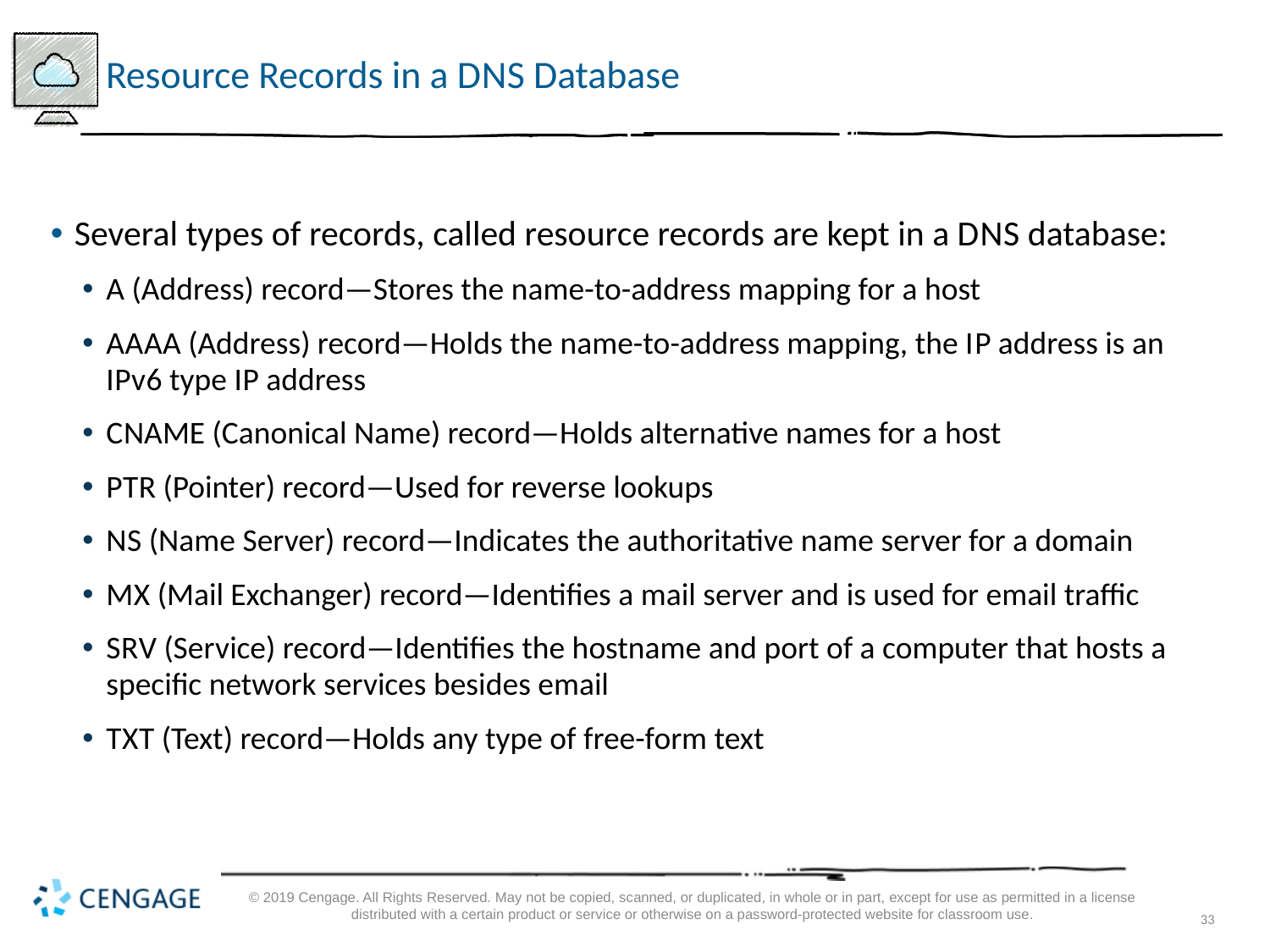

# Resource Records in a D N S Database
Several types of records, called resource records are kept in a D N S database:
A (Address) record—Stores the name-to-address mapping for a host
A A A A (Address) record—Holds the name-to-address mapping, the I P address is an I P v 6 type I P address
C NAME (Canonical Name) record—Holds alternative names for a host
P T R (Pointer) record—Used for reverse lookups
N S (Name Server) record—Indicates the authoritative name server for a domain
M X (Mail Exchanger) record—Identifies a mail server and is used for email traffic
S R V (Service) record—Identifies the hostname and port of a computer that hosts a specific network services besides email
T X T (Text) record—Holds any type of free-form text
© 2019 Cengage. All Rights Reserved. May not be copied, scanned, or duplicated, in whole or in part, except for use as permitted in a license distributed with a certain product or service or otherwise on a password-protected website for classroom use.